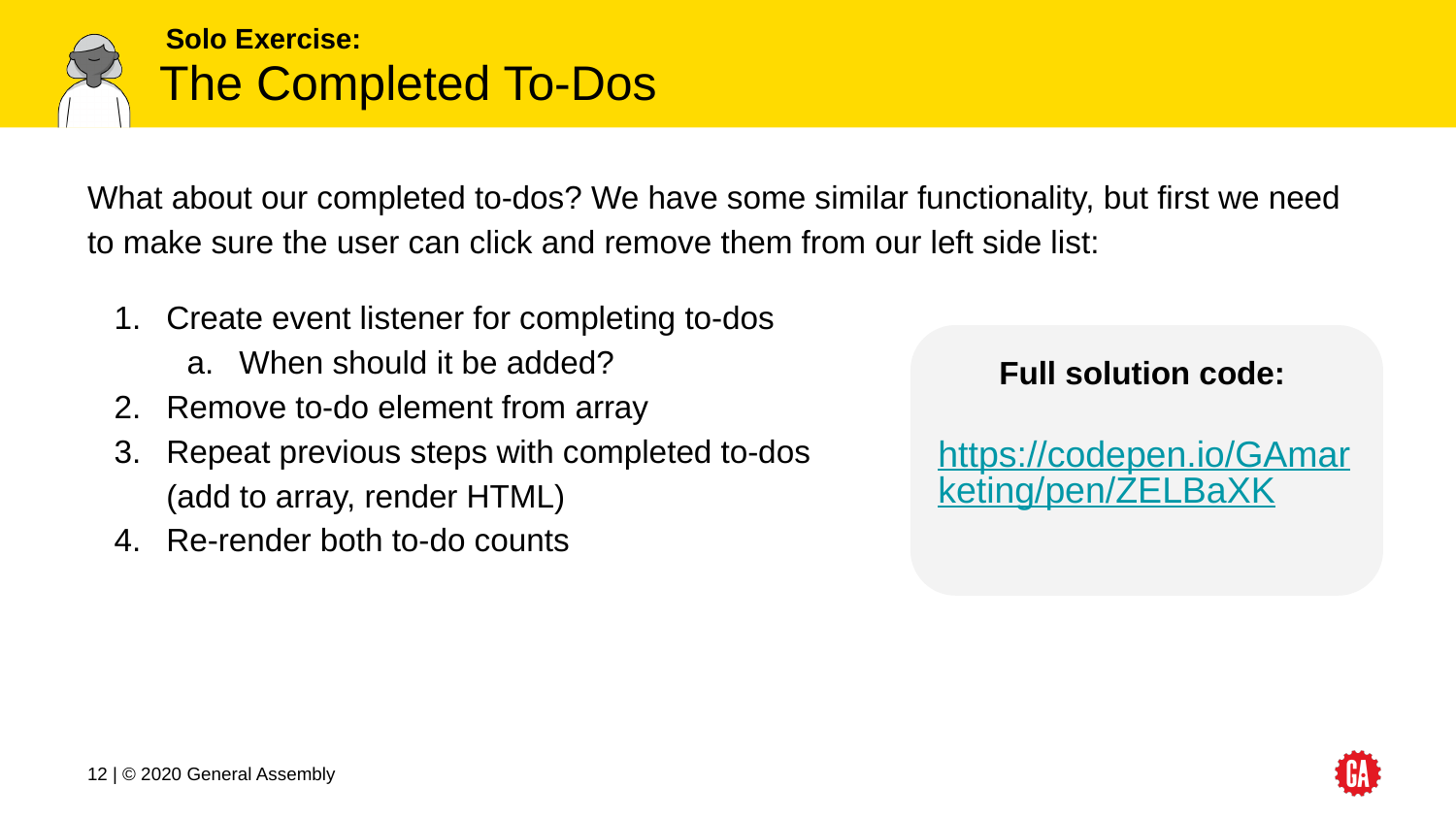

# The Completed To-Dos
What about our completed to-dos? We have some similar functionality, but first we need to make sure the user can click and remove them from our left side list:

Create event listener for completing to-dos
When should it be added?
Remove to-do element from array
Repeat previous steps with completed to-dos (add to array, render HTML)
Re-render both to-do counts

Full solution code:

https://codepen.io/GAmarketing/pen/ZELBaXK
12 | © 2020 General Assembly

12